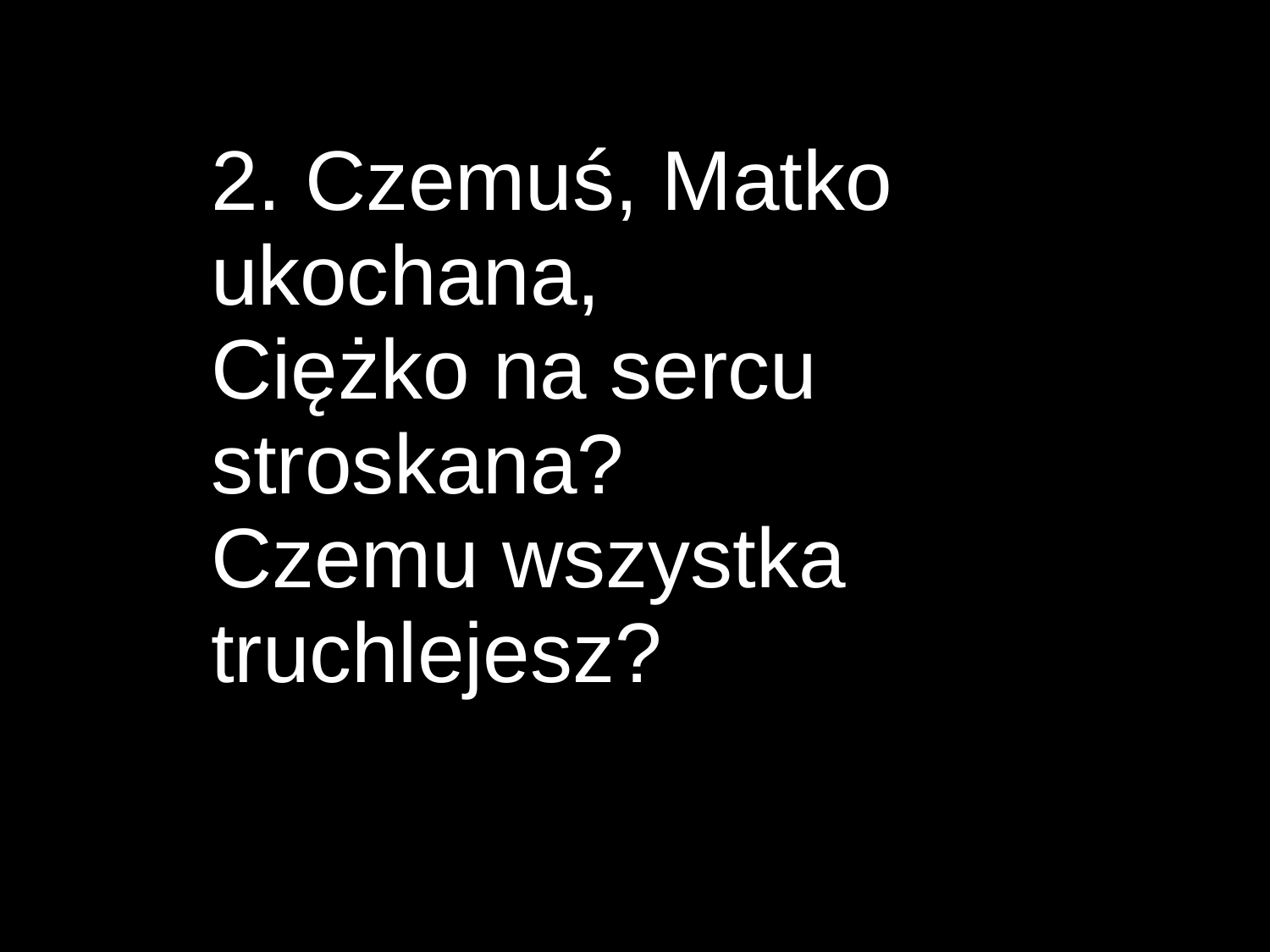

2. Czemuś, Matko ukochana,
Ciężko na sercu stroskana?
Czemu wszystka truchlejesz?